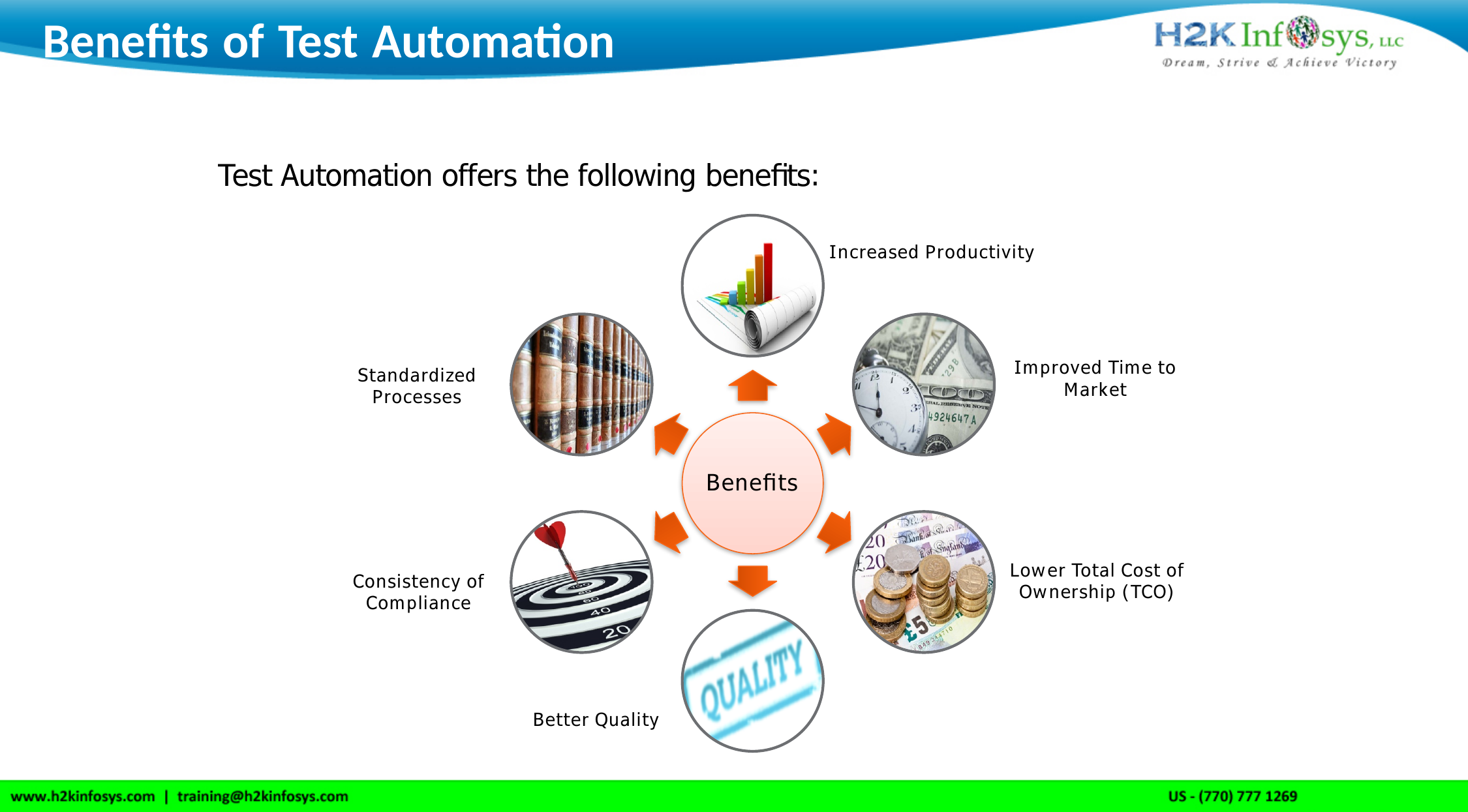

Benefits of Test Automation
Test Automation offers the following benefits:

Benefits

Increased Productivity
Improved Time to Market
Standardized Processes
Lower Total Cost of Ownership (TCO)
Consistency of Compliance
Better Quality